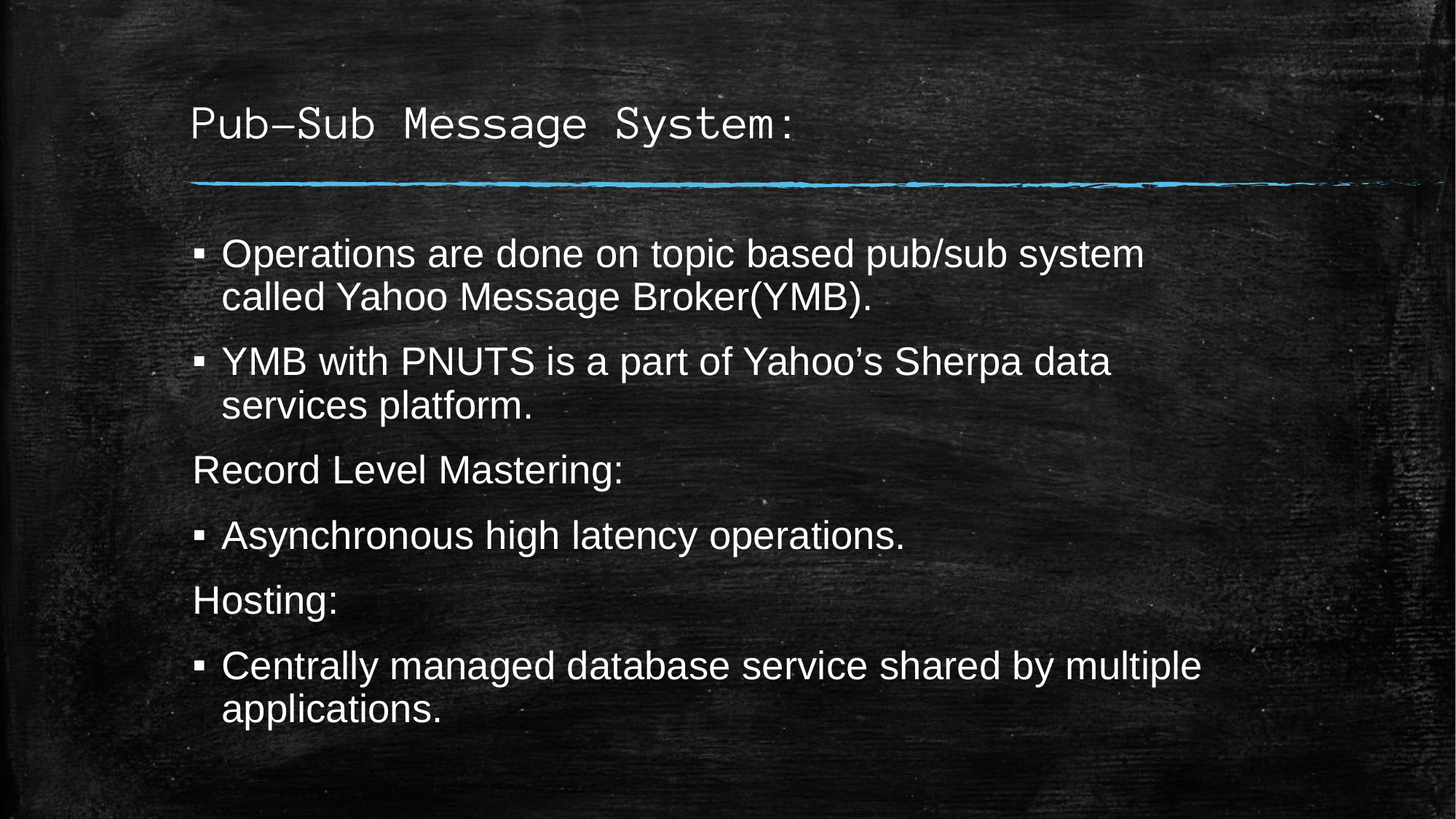

# Pub–Sub Message System:
Operations are done on topic based pub/sub system called Yahoo Message Broker(YMB).
YMB with PNUTS is a part of Yahoo’s Sherpa data services platform.
Record Level Mastering:
Asynchronous high latency operations.
Hosting:
Centrally managed database service shared by multiple applications.